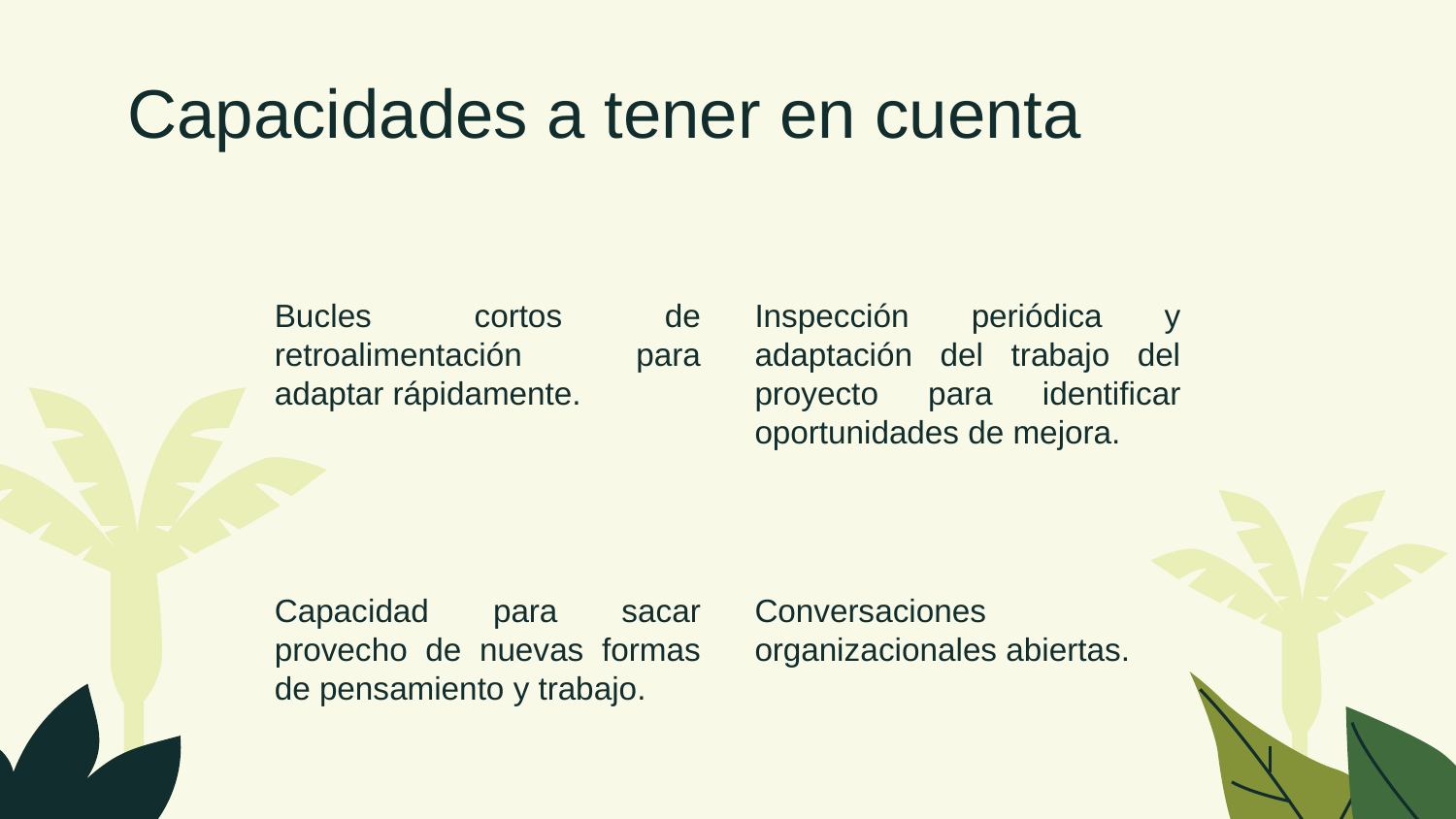

Capacidades a tener en cuenta
# Bucles cortos de retroalimentación para adaptar rápidamente.

Inspección periódica y adaptación del trabajo del proyecto para identificar oportunidades de mejora.
Capacidad para sacar provecho de nuevas formas de pensamiento y trabajo.
Conversaciones organizacionales abiertas.